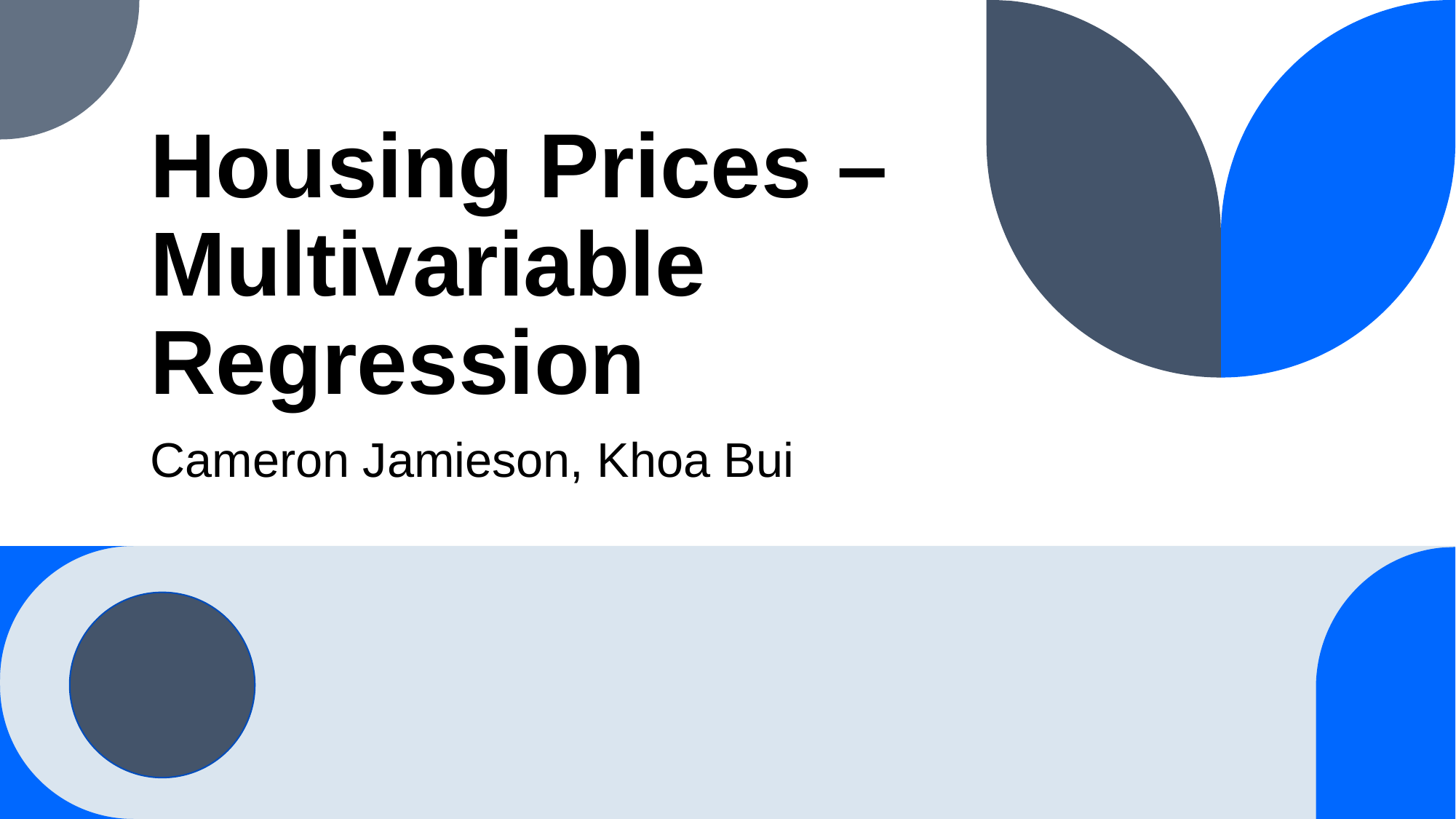

# Housing Prices – Multivariable Regression
Cameron Jamieson, Khoa Bui